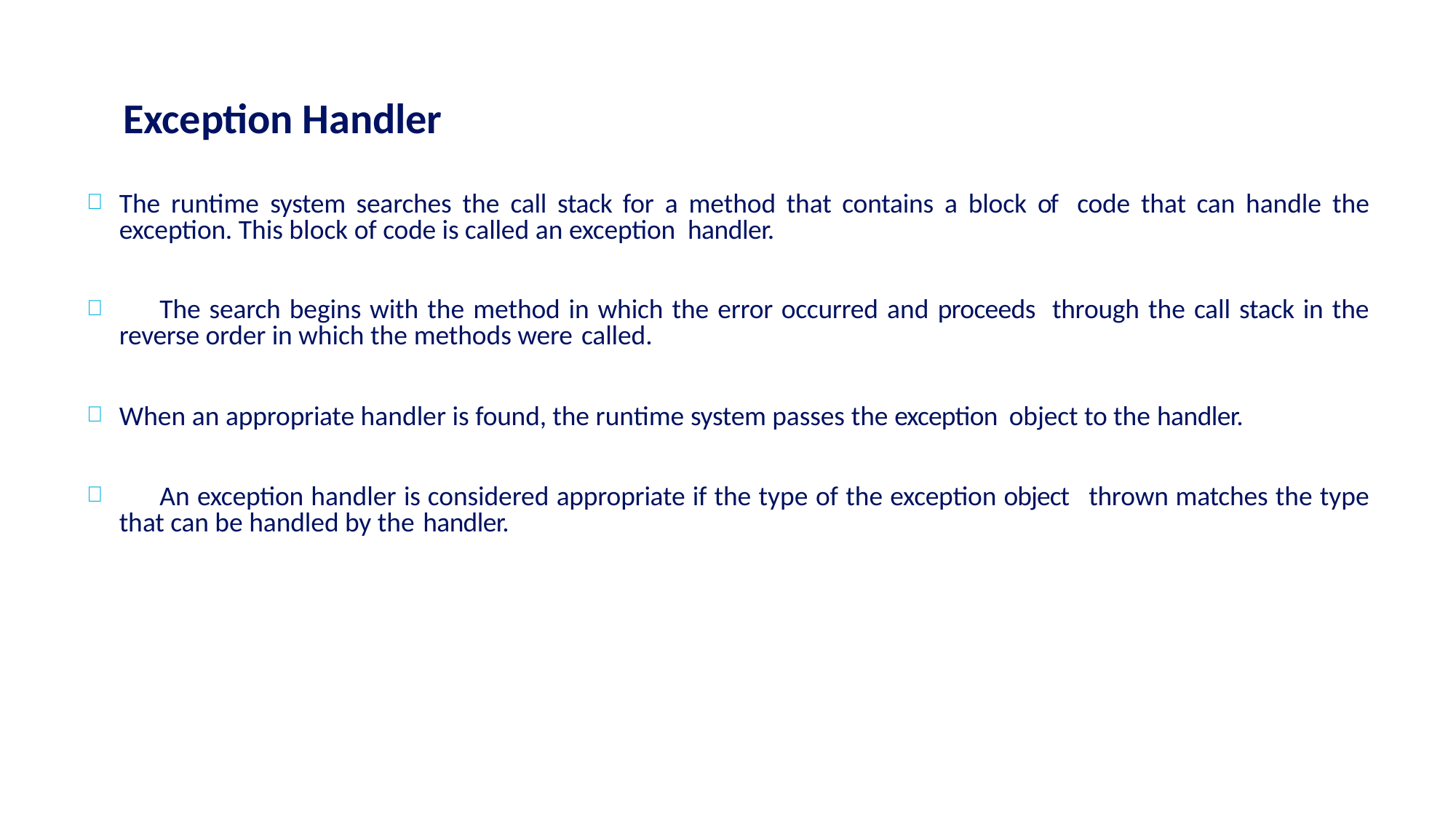

# Exception Handler
The runtime system searches the call stack for a method that contains a block of  code that can handle the exception. This block of code is called an exception  handler.

	The search begins with the method in which the error occurred and proceeds  through the call stack in the reverse order in which the methods were called.

When an appropriate handler is found, the runtime system passes the exception  object to the handler.

	An exception handler is considered appropriate if the type of the exception object  thrown matches the type that can be handled by the handler.